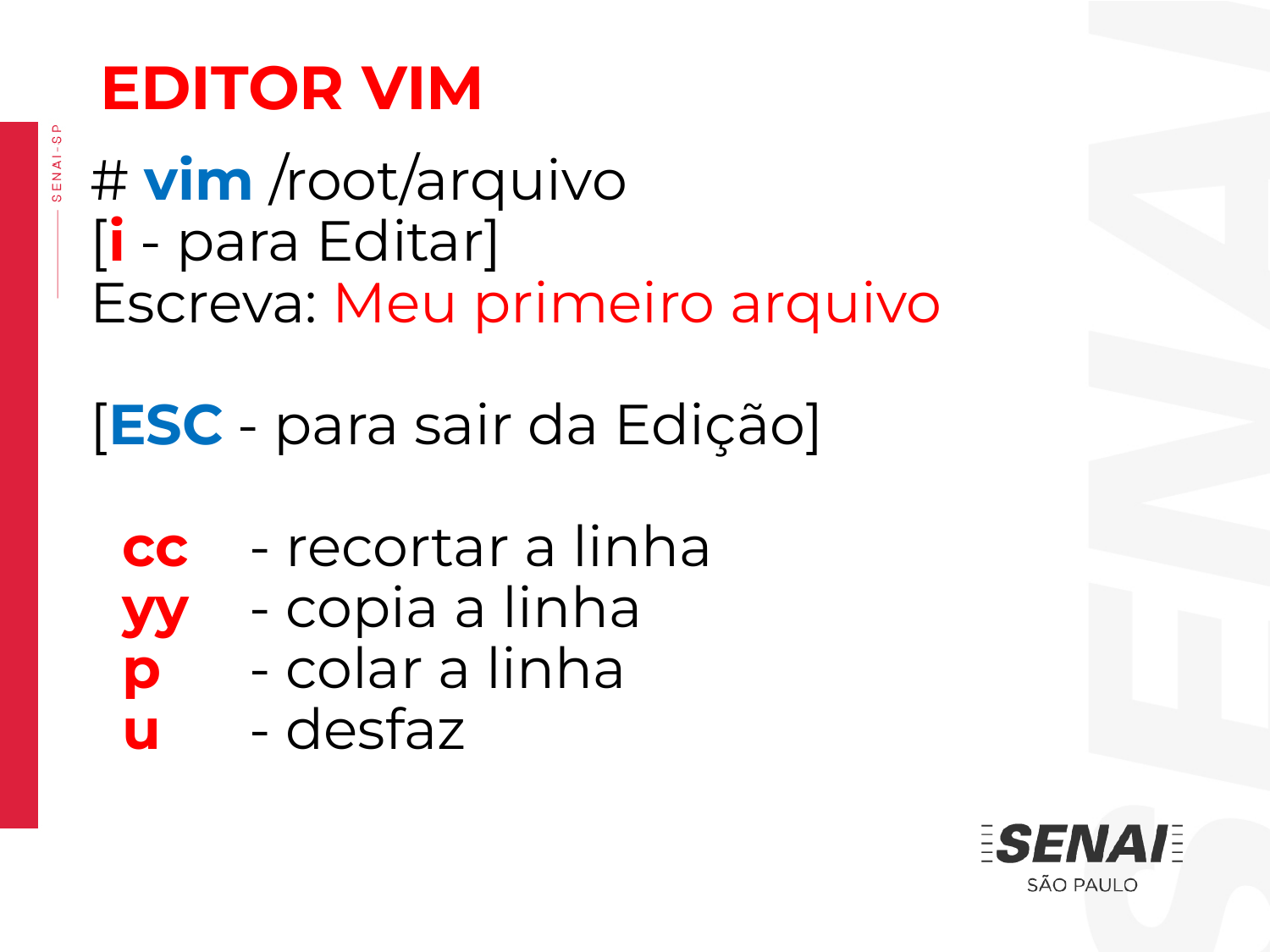

EDITOR VIM
# vim /root/arquivo
[i - para Editar]
Escreva: Meu primeiro arquivo

[ESC - para sair da Edição]

	cc	- recortar a linha
	yy  	- copia a linha
	p 	- colar a linha
	u 	- desfaz